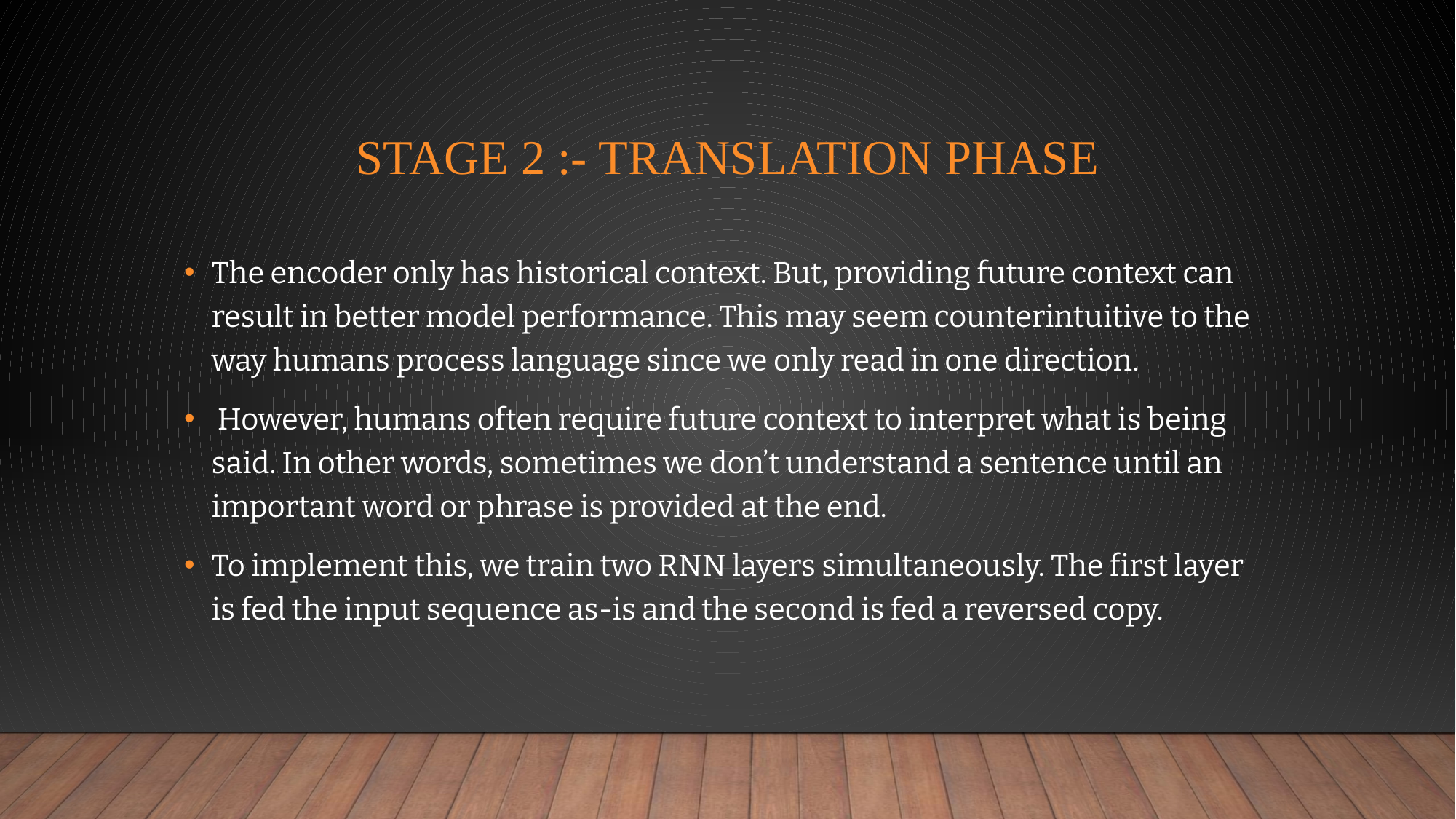

# Stage 2 :- Translation phase
The encoder only has historical context. But, providing future context can result in better model performance. This may seem counterintuitive to the way humans process language since we only read in one direction.
 However, humans often require future context to interpret what is being said. In other words, sometimes we don’t understand a sentence until an important word or phrase is provided at the end.
To implement this, we train two RNN layers simultaneously. The first layer is fed the input sequence as-is and the second is fed a reversed copy.